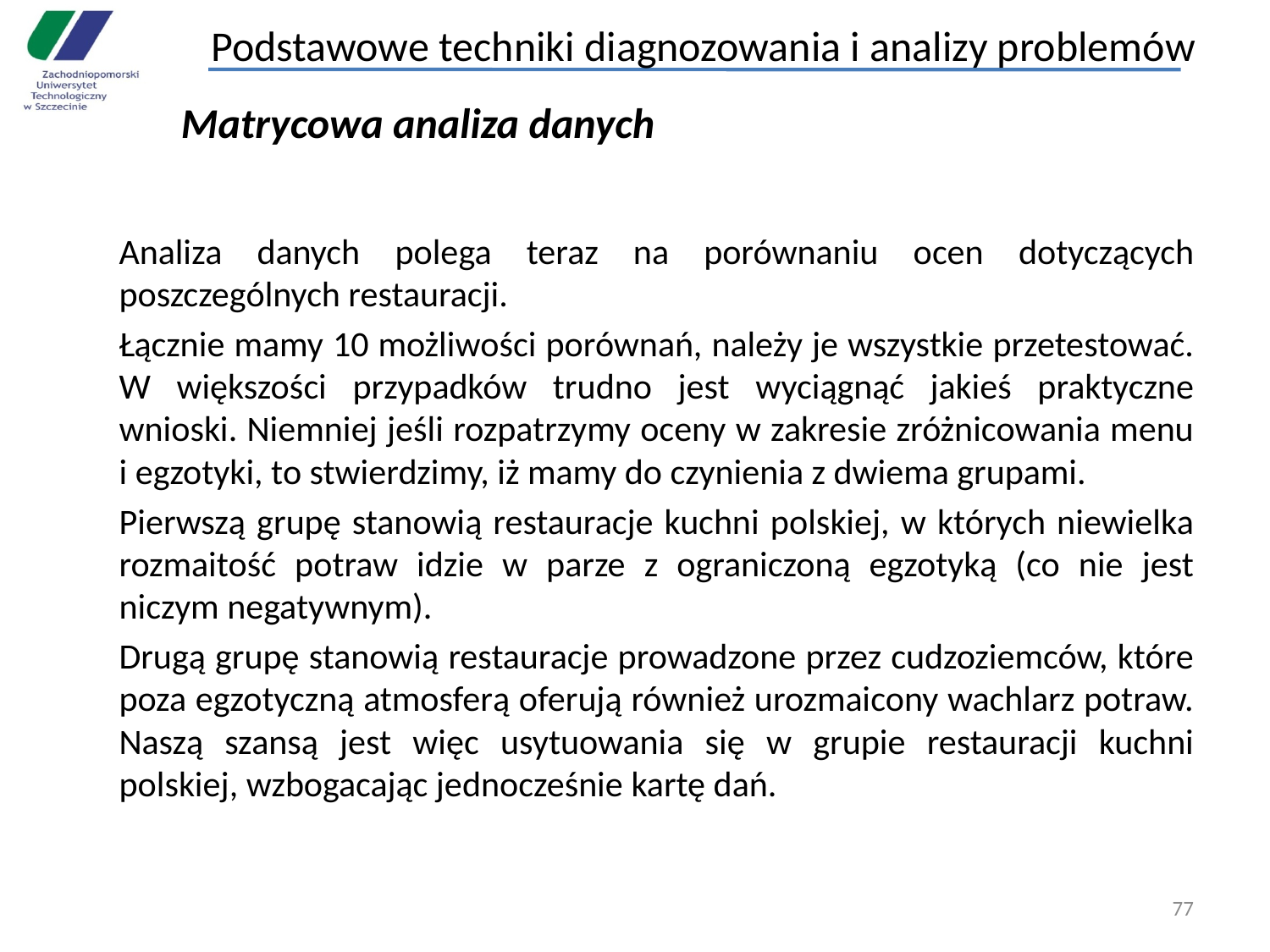

Podstawowe techniki diagnozowania i analizy problemów
Matrycowa analiza danych
	Analiza danych polega teraz na porównaniu ocen dotyczących poszczególnych restauracji.
	Łącznie mamy 10 możliwości porównań, należy je wszystkie przetestować. W większości przypadków trudno jest wyciągnąć jakieś praktyczne wnioski. Niemniej jeśli rozpatrzymy oceny w zakresie zróżnicowania menu i egzotyki, to stwierdzimy, iż mamy do czynienia z dwiema grupami.
	Pierwszą grupę stanowią restauracje kuchni polskiej, w których niewielka rozmaitość potraw idzie w parze z ograniczoną egzotyką (co nie jest niczym negatywnym).
	Drugą grupę stanowią restauracje prowadzone przez cudzoziemców, które poza egzotyczną atmosferą oferują również urozmaicony wachlarz potraw. Naszą szansą jest więc usytuowania się w grupie restauracji kuchni polskiej, wzbogacając jednocześnie kartę dań.
77